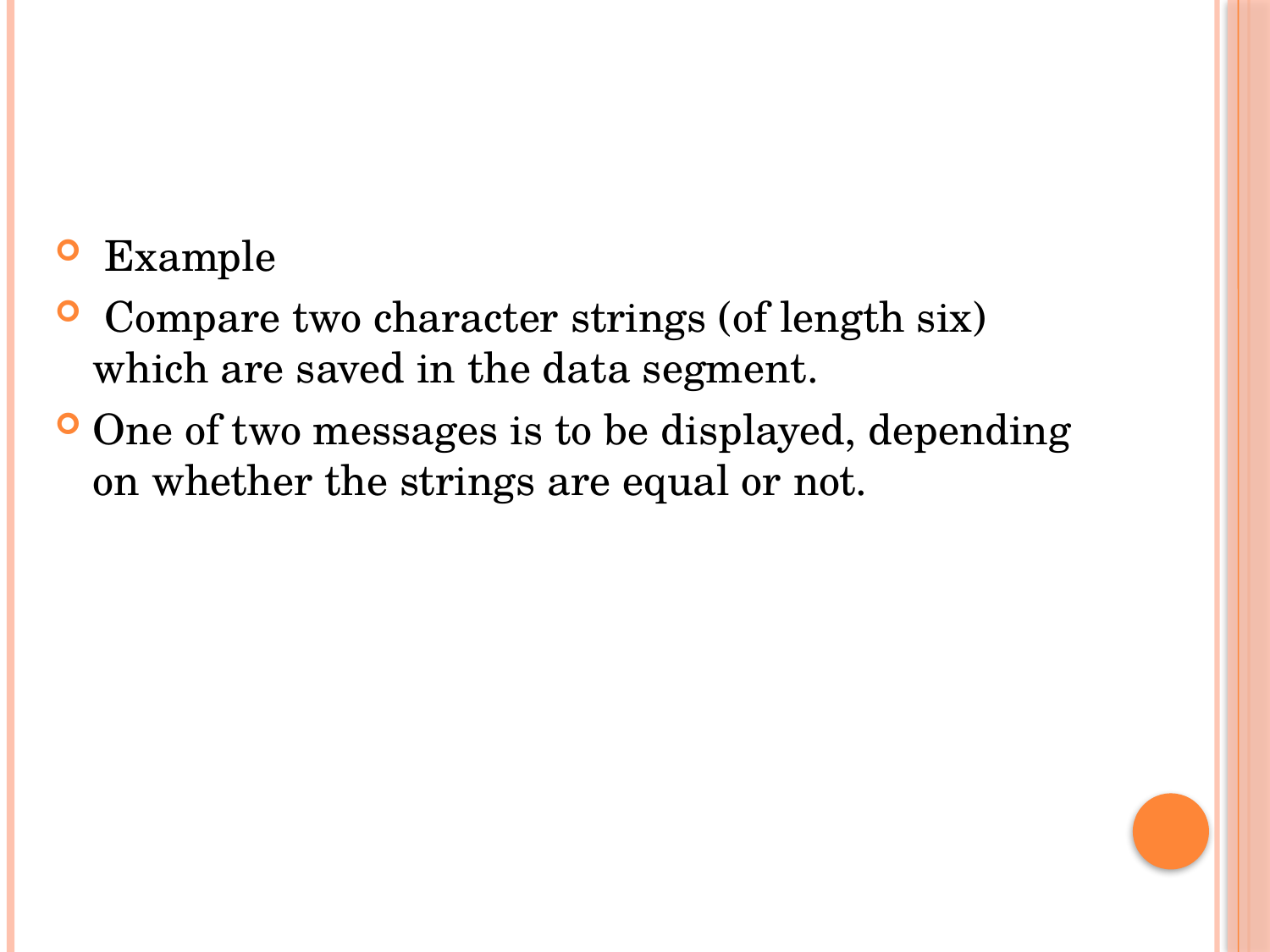

Example
 Compare two character strings (of length six) which are saved in the data segment.
One of two messages is to be displayed, depending on whether the strings are equal or not.